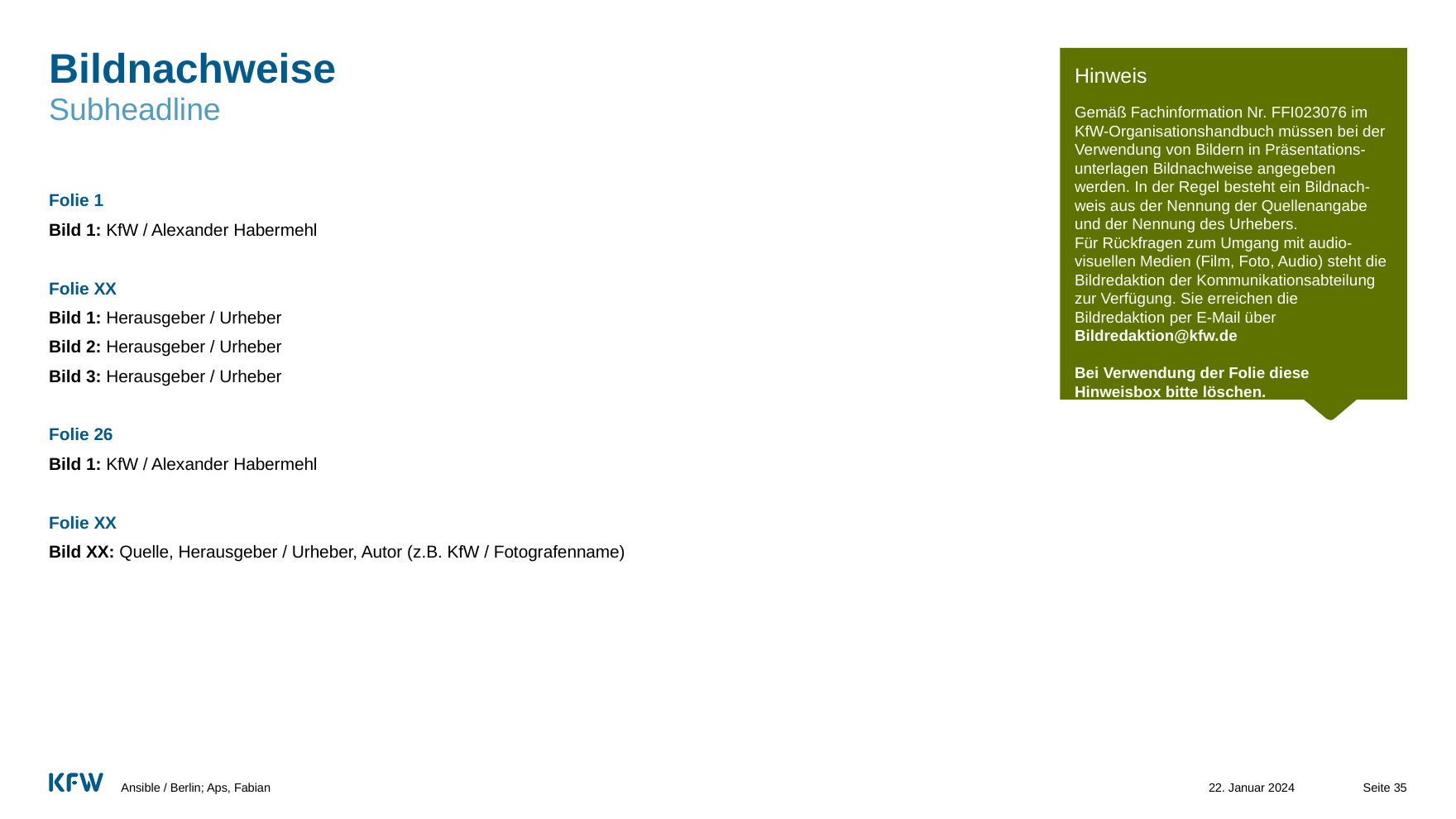

# Bildnachweise
Hinweis
Gemäß Fachinformation Nr. FFI023076 im KfW-Organisationshandbuch müssen bei der Verwendung von Bildern in Präsentations-unterlagen Bildnachweise angegeben werden. In der Regel besteht ein Bildnach-weis aus der Nennung der Quellenangabe und der Nennung des Urhebers.
Für Rückfragen zum Umgang mit audio-visuellen Medien (Film, Foto, Audio) steht die Bildredaktion der Kommunikationsabteilung zur Verfügung. Sie erreichen die Bildredaktion per E-Mail über Bildredaktion@kfw.de
Bei Verwendung der Folie diese Hinweisbox bitte löschen.
Subheadline
Folie 1
Bild 1: KfW / Alexander Habermehl

Folie XX
Bild 1: Herausgeber / Urheber
Bild 2: Herausgeber / Urheber
Bild 3: Herausgeber / Urheber

Folie 26
Bild 1: KfW / Alexander Habermehl

Folie XX
Bild XX: Quelle, Herausgeber / Urheber, Autor (z.B. KfW / Fotografenname)

Ansible / Berlin; Aps, Fabian
22. Januar 2024
Seite 35